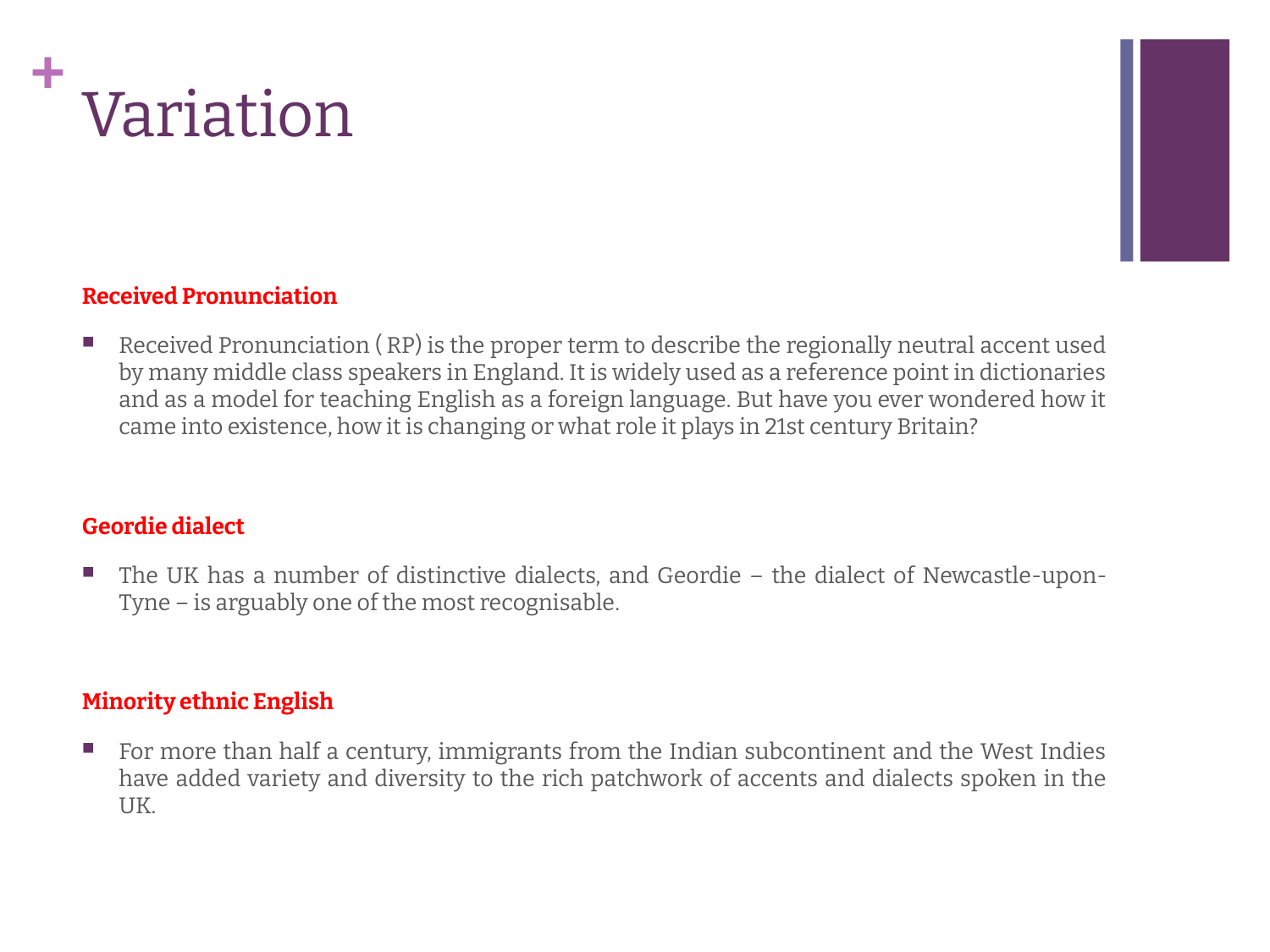

# Variation
Received Pronunciation
Received Pronunciation ( RP) is the proper term to describe the regionally neutral accent used by many middle class speakers in England. It is widely used as a reference point in dictionaries and as a model for teaching English as a foreign language. But have you ever wondered how it came into existence, how it is changing or what role it plays in 21st century Britain?

Geordie dialect
The UK has a number of distinctive dialects, and Geordie – the dialect of Newcastle-upon-Tyne – is arguably one of the most recognisable.

Minority ethnic English
For more than half a century, immigrants from the Indian subcontinent and the West Indies have added variety and diversity to the rich patchwork of accents and dialects spoken in the UK.